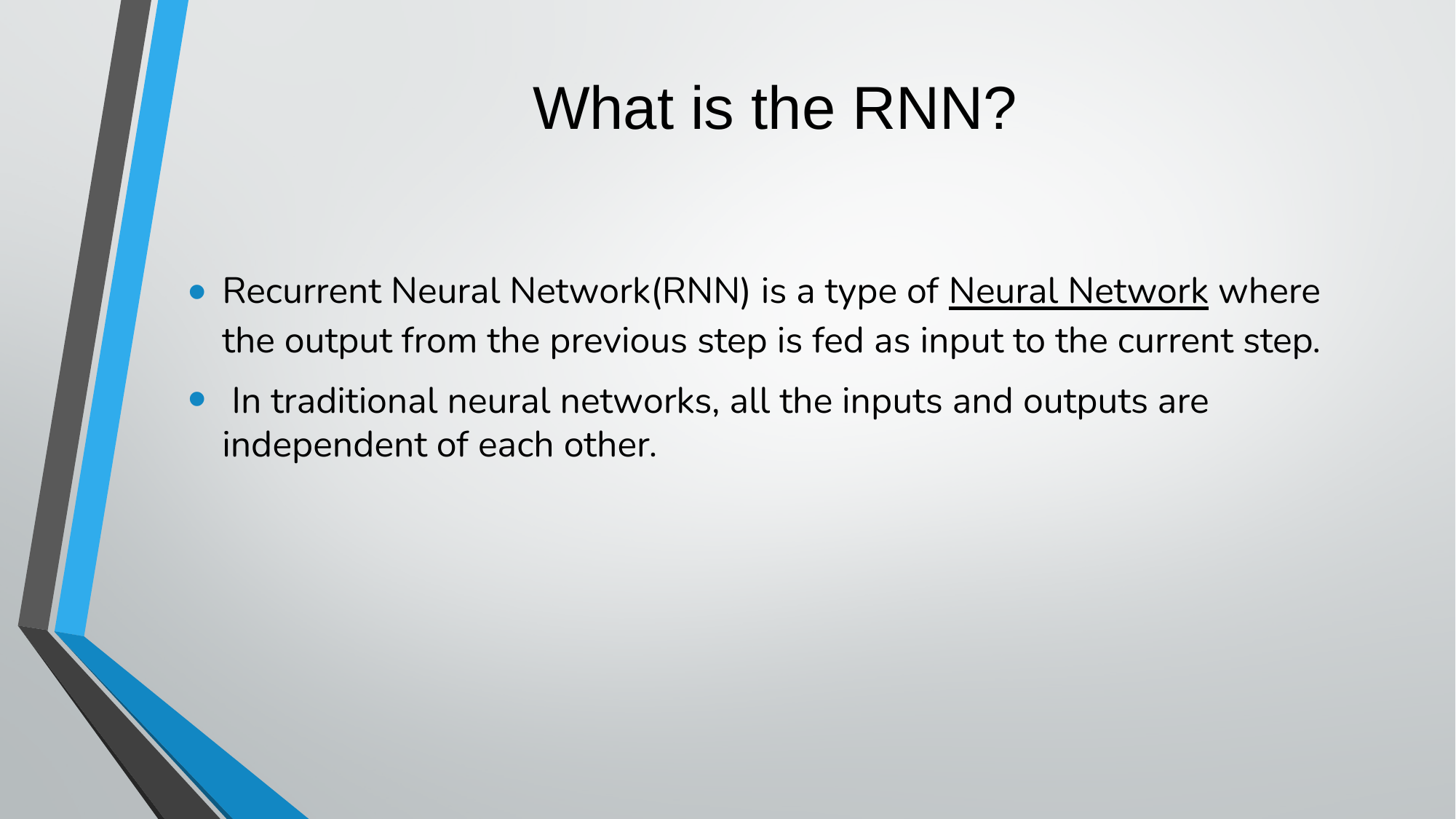

# What is the RNN?
Recurrent Neural Network(RNN) is a type of Neural Network where the output from the previous step is fed as input to the current step.
 In traditional neural networks, all the inputs and outputs are independent of each other.